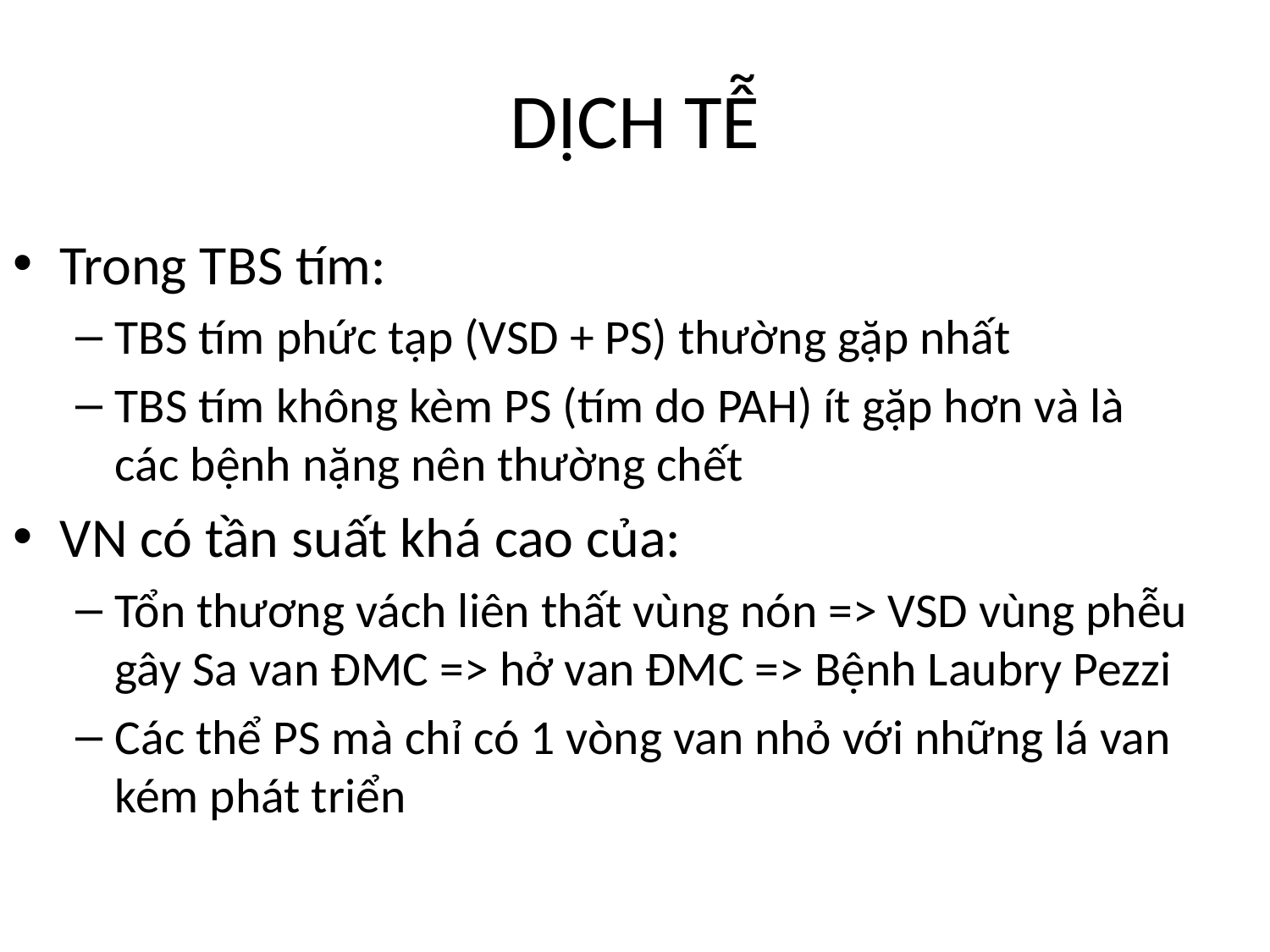

# DỊCH TỄ
Trong TBS tím:
TBS tím phức tạp (VSD + PS) thường gặp nhất
TBS tím không kèm PS (tím do PAH) ít gặp hơn và là các bệnh nặng nên thường chết
VN có tần suất khá cao của:
Tổn thương vách liên thất vùng nón => VSD vùng phễu gây Sa van ĐMC => hở van ĐMC => Bệnh Laubry Pezzi
Các thể PS mà chỉ có 1 vòng van nhỏ với những lá van kém phát triển